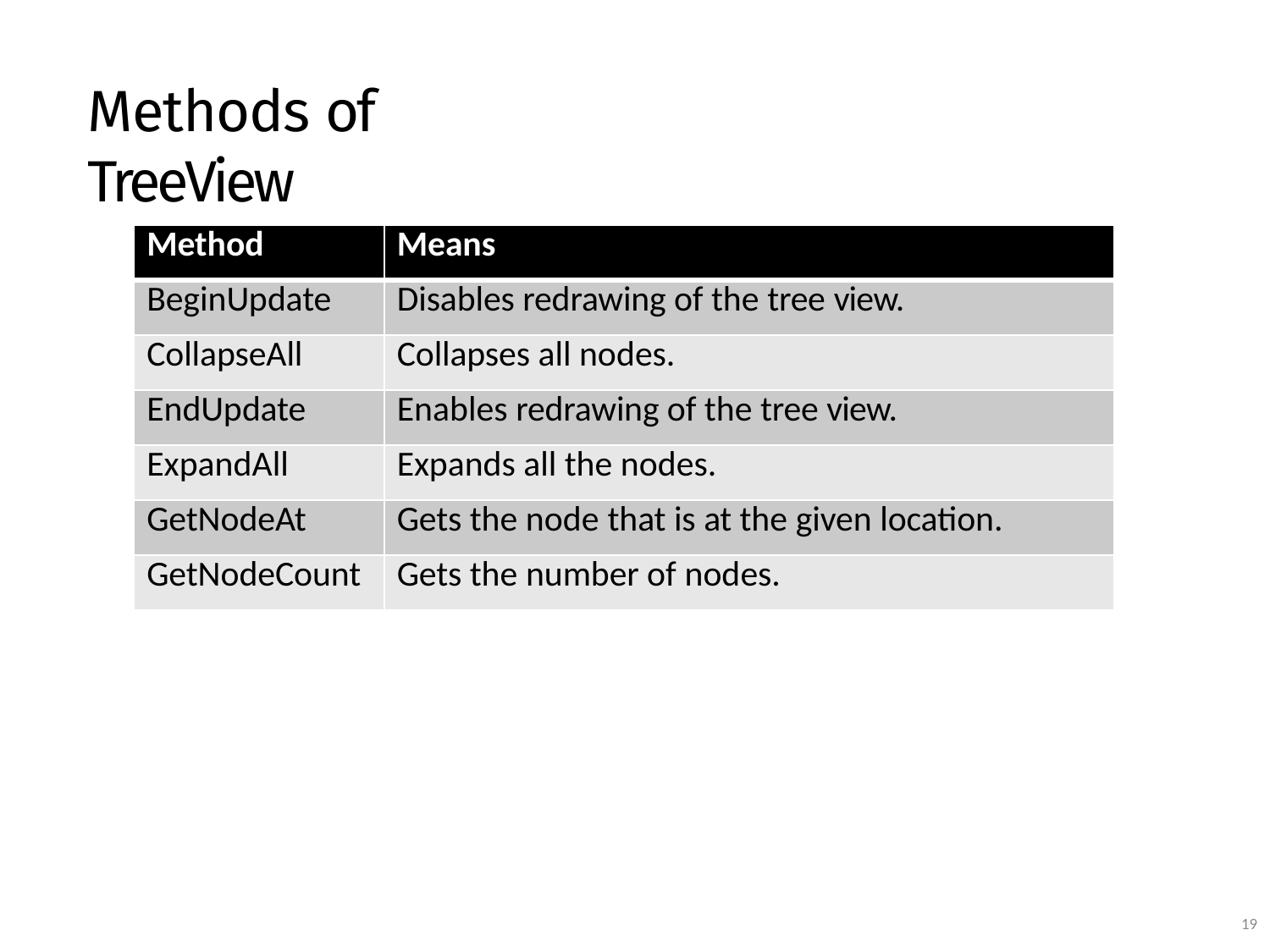

# Methods of TreeView
| Method | Means |
| --- | --- |
| BeginUpdate | Disables redrawing of the tree view. |
| CollapseAll | Collapses all nodes. |
| EndUpdate | Enables redrawing of the tree view. |
| ExpandAll | Expands all the nodes. |
| GetNodeAt | Gets the node that is at the given location. |
| GetNodeCount | Gets the number of nodes. |
19